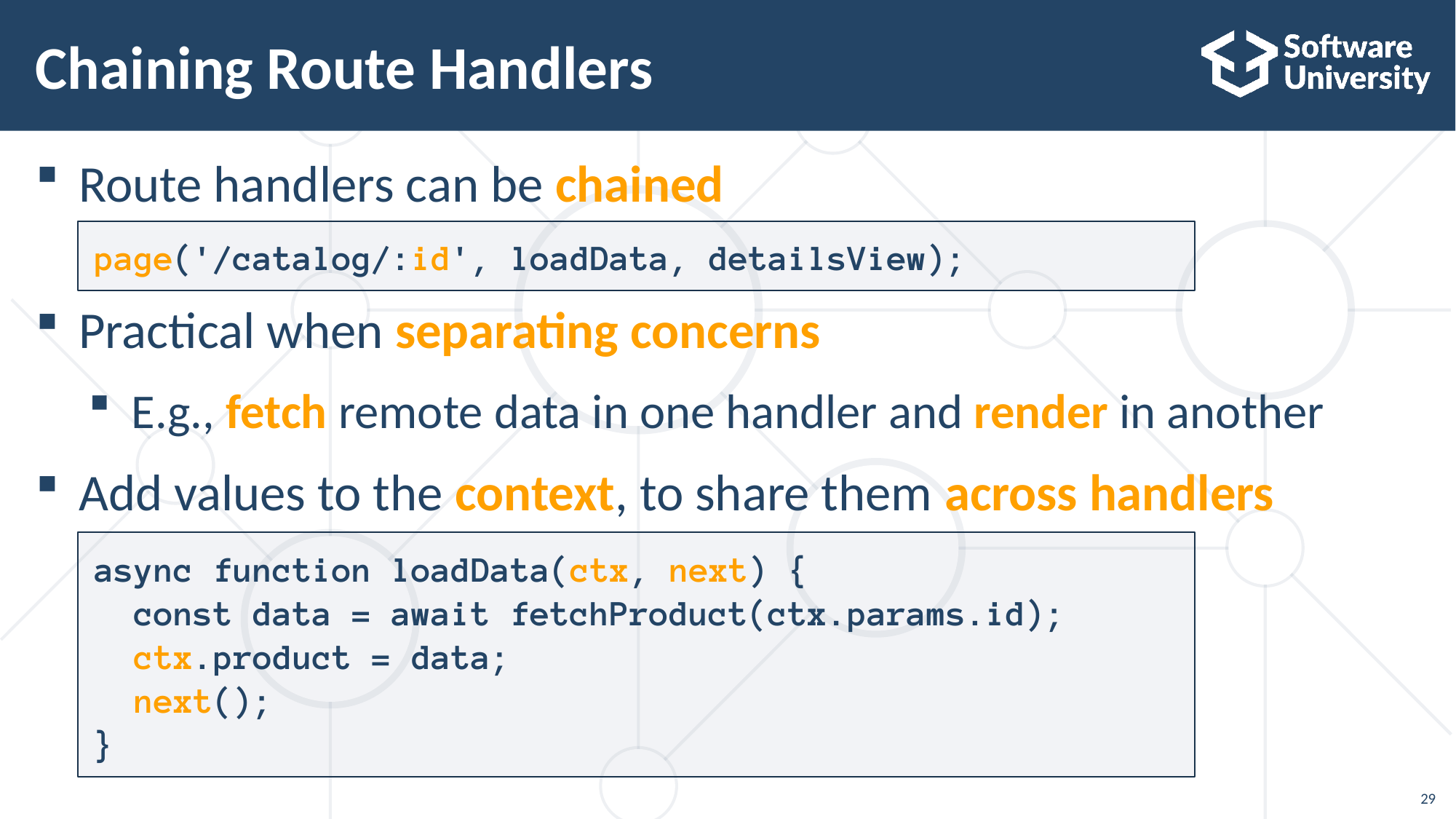

# Chaining Route Handlers
Route handlers can be chained
Practical when separating concerns
E.g., fetch remote data in one handler and render in another
Add values to the context, to share them across handlers
page('/catalog/:id', loadData, detailsView);
async function loadData(ctx, next) {
  const data = await fetchProduct(ctx.params.id);
  ctx.product = data;
  next();
}
29